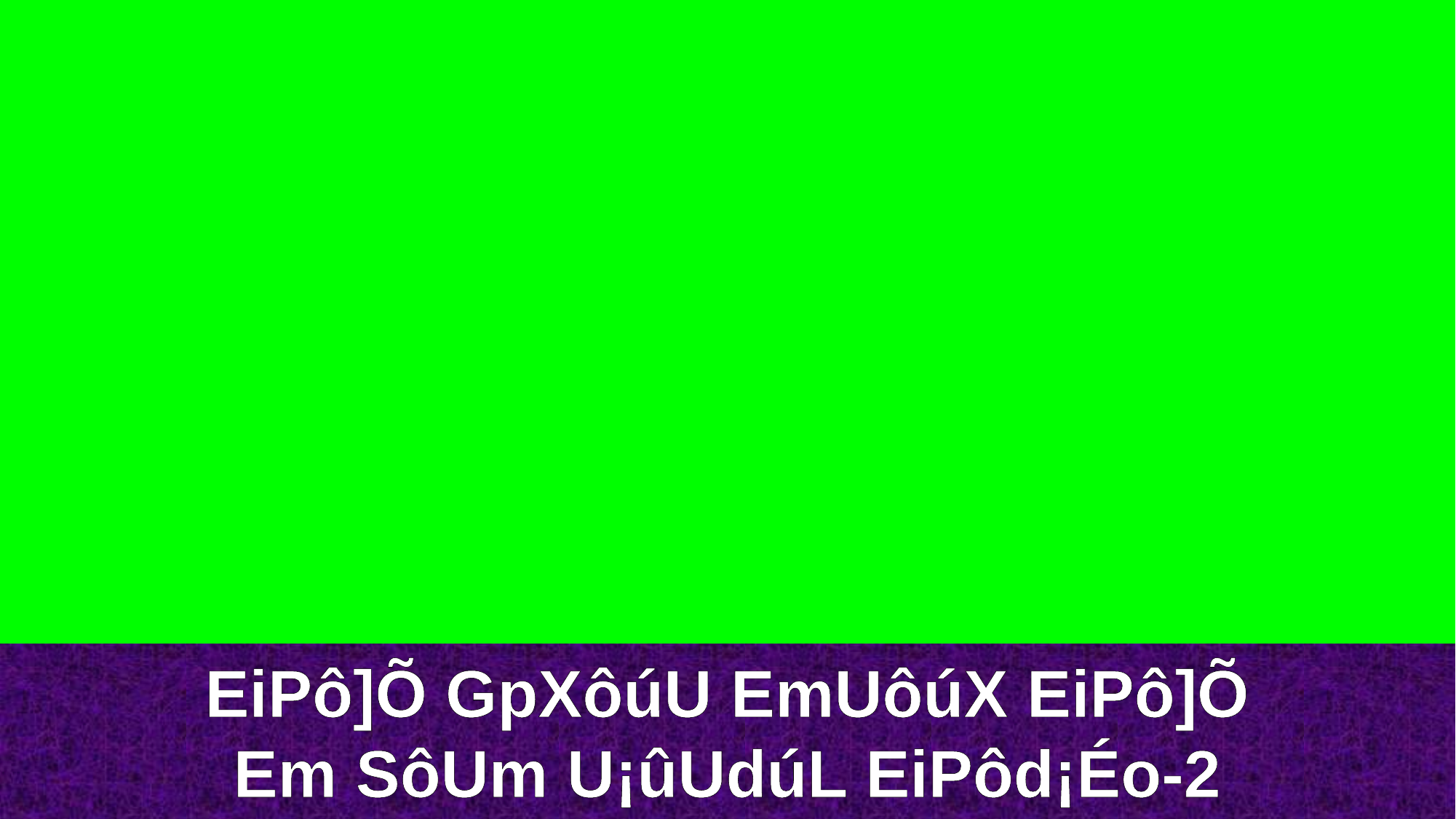

EiPô]Õ GpXôúU EmUôúX EiPô]Õ
Em SôUm U¡ûUdúL EiPôd¡Éo-2